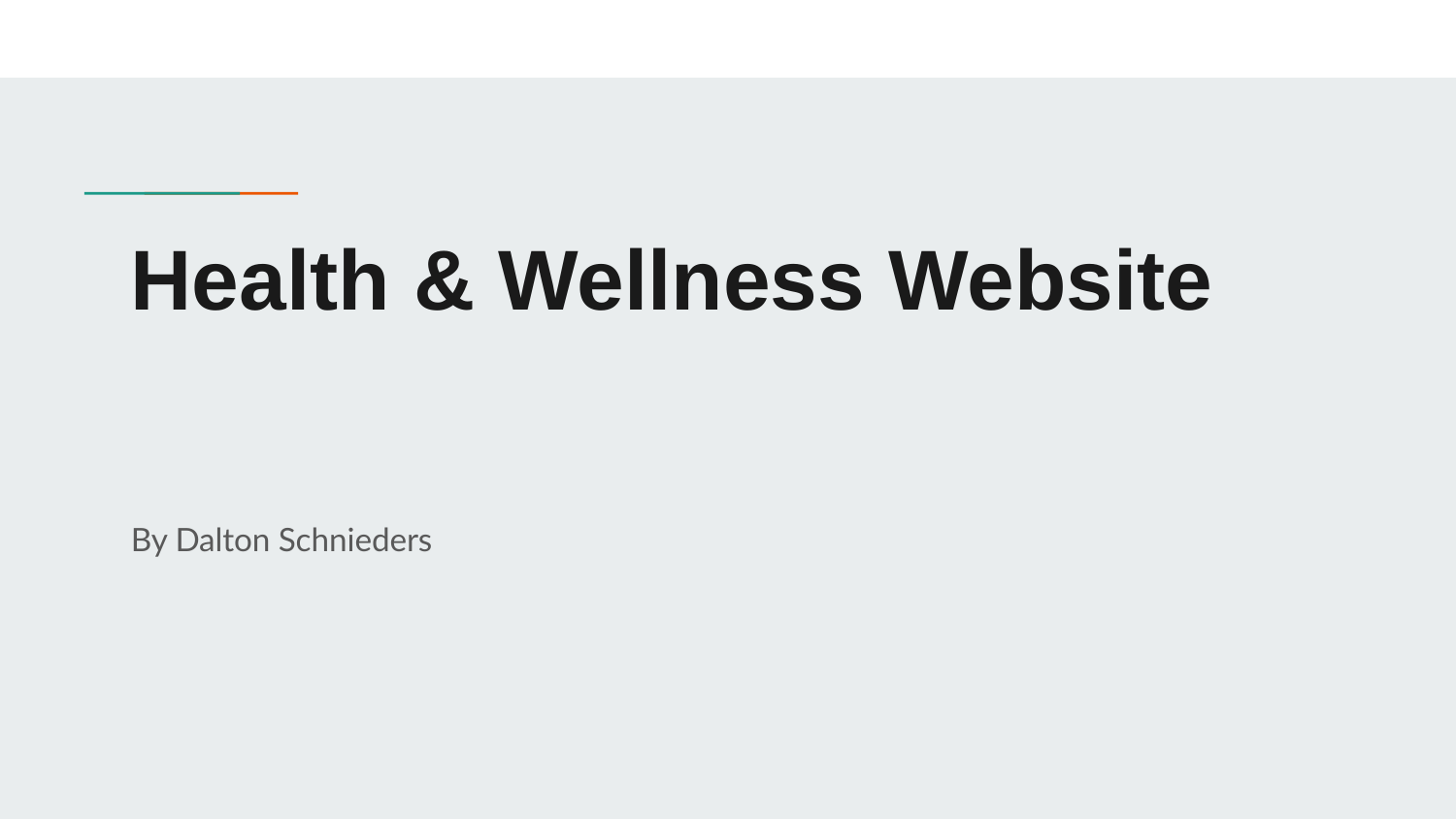

# Health & Wellness Website
By Dalton Schnieders